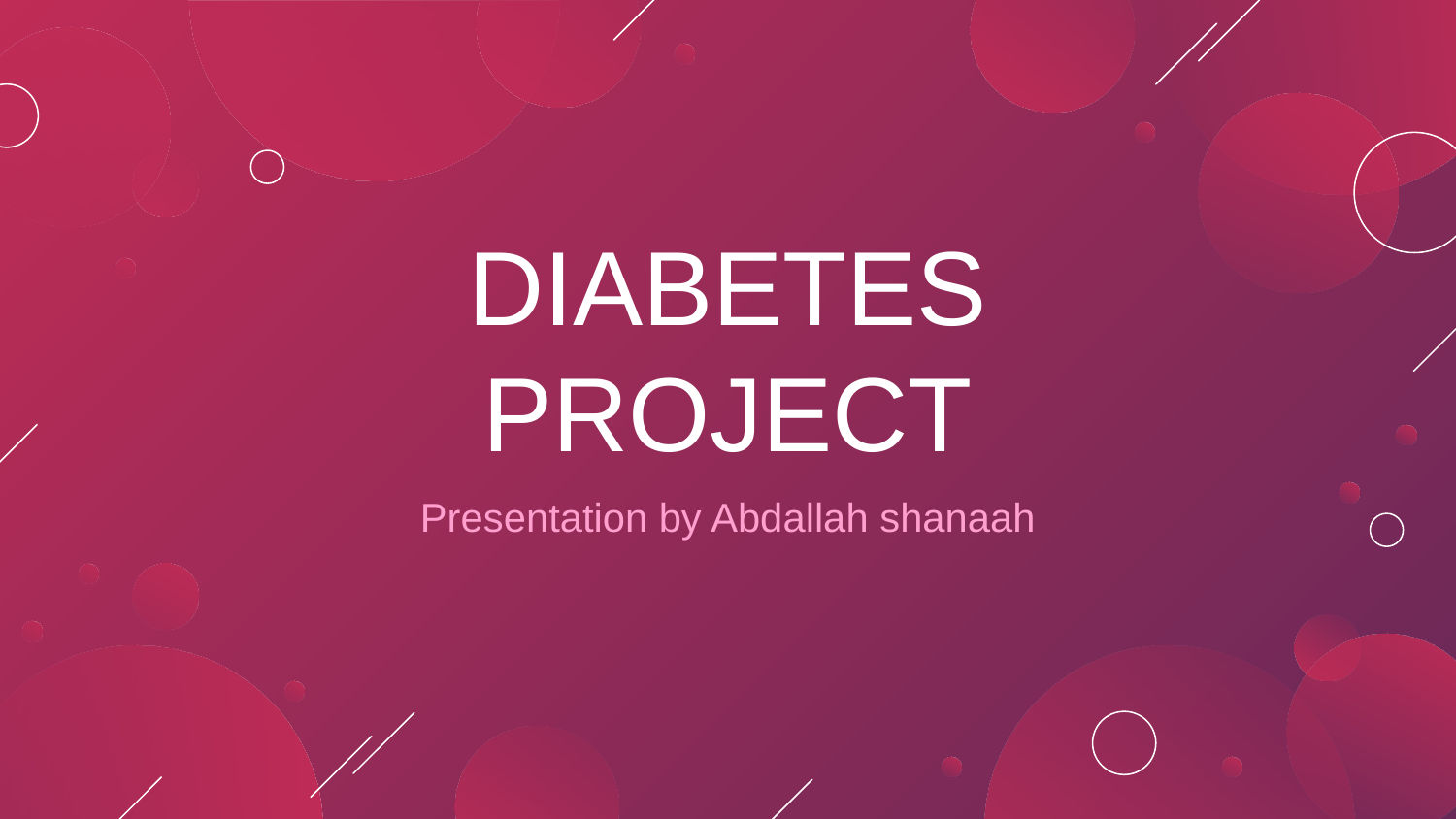

# DIABETES PROJECT
Presentation by Abdallah shanaah